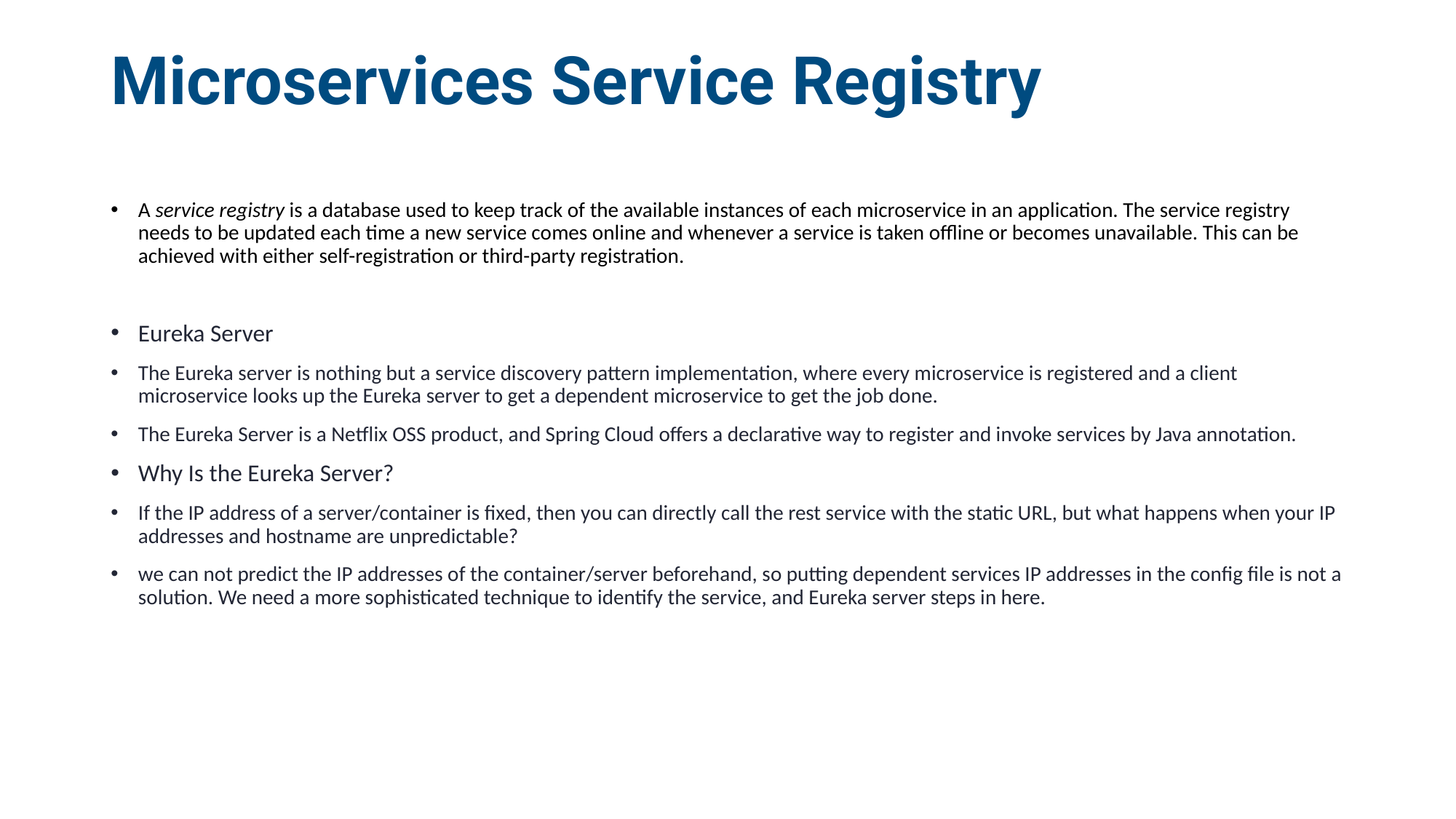

# Microservices Service Registry

A service registry is a database used to keep track of the available instances of each microservice in an application. The service registry needs to be updated each time a new service comes online and whenever a service is taken offline or becomes unavailable. This can be achieved with either self-registration or third-party registration.

Eureka Server
The Eureka server is nothing but a service discovery pattern implementation, where every microservice is registered and a client microservice looks up the Eureka server to get a dependent microservice to get the job done.
The Eureka Server is a Netflix OSS product, and Spring Cloud offers a declarative way to register and invoke services by Java annotation.
Why Is the Eureka Server?
If the IP address of a server/container is fixed, then you can directly call the rest service with the static URL, but what happens when your IP addresses and hostname are unpredictable?
we can not predict the IP addresses of the container/server beforehand, so putting dependent services IP addresses in the config file is not a solution. We need a more sophisticated technique to identify the service, and Eureka server steps in here.